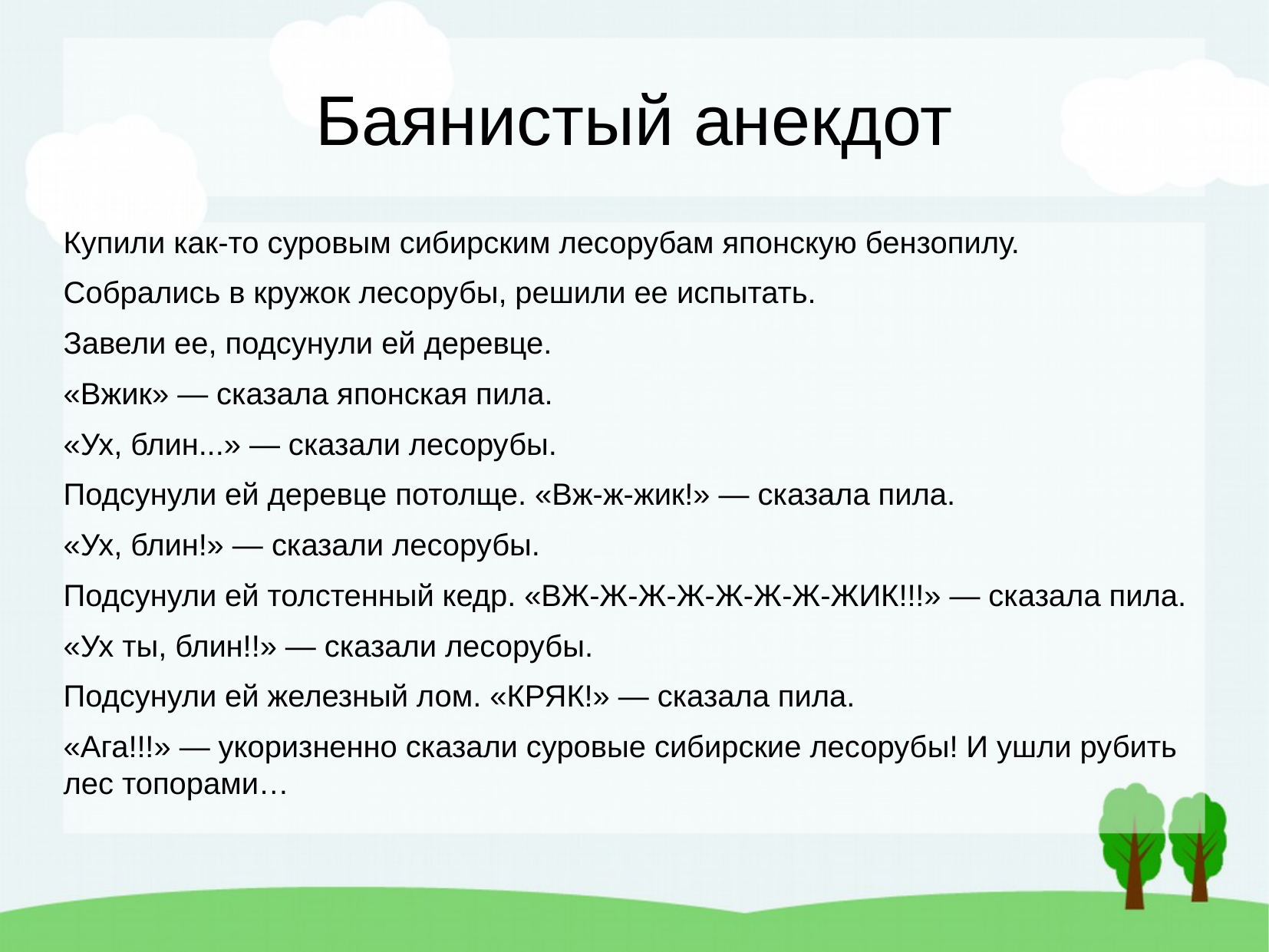

Баянистый анекдот
Купили как-то суровым сибирским лесорубам японскую бензопилу.
Собрались в кружок лесорубы, решили ее испытать.
Завели ее, подсунули ей деревце.
«Вжик» — сказала японская пила.
«Ух, блин...» — сказали лесорубы.
Подсунули ей деревце потолще. «Вж-ж-жик!» — сказала пила.
«Ух, блин!» — сказали лесорубы.
Подсунули ей толстенный кедр. «ВЖ-Ж-Ж-Ж-Ж-Ж-Ж-ЖИК!!!» — сказала пила.
«Ух ты, блин!!» — сказали лесорубы.
Подсунули ей железный лом. «КРЯК!» — сказала пила.
«Ага!!!» — укоризненно сказали суровые сибирские лесорубы! И ушли рубить лес топорами…